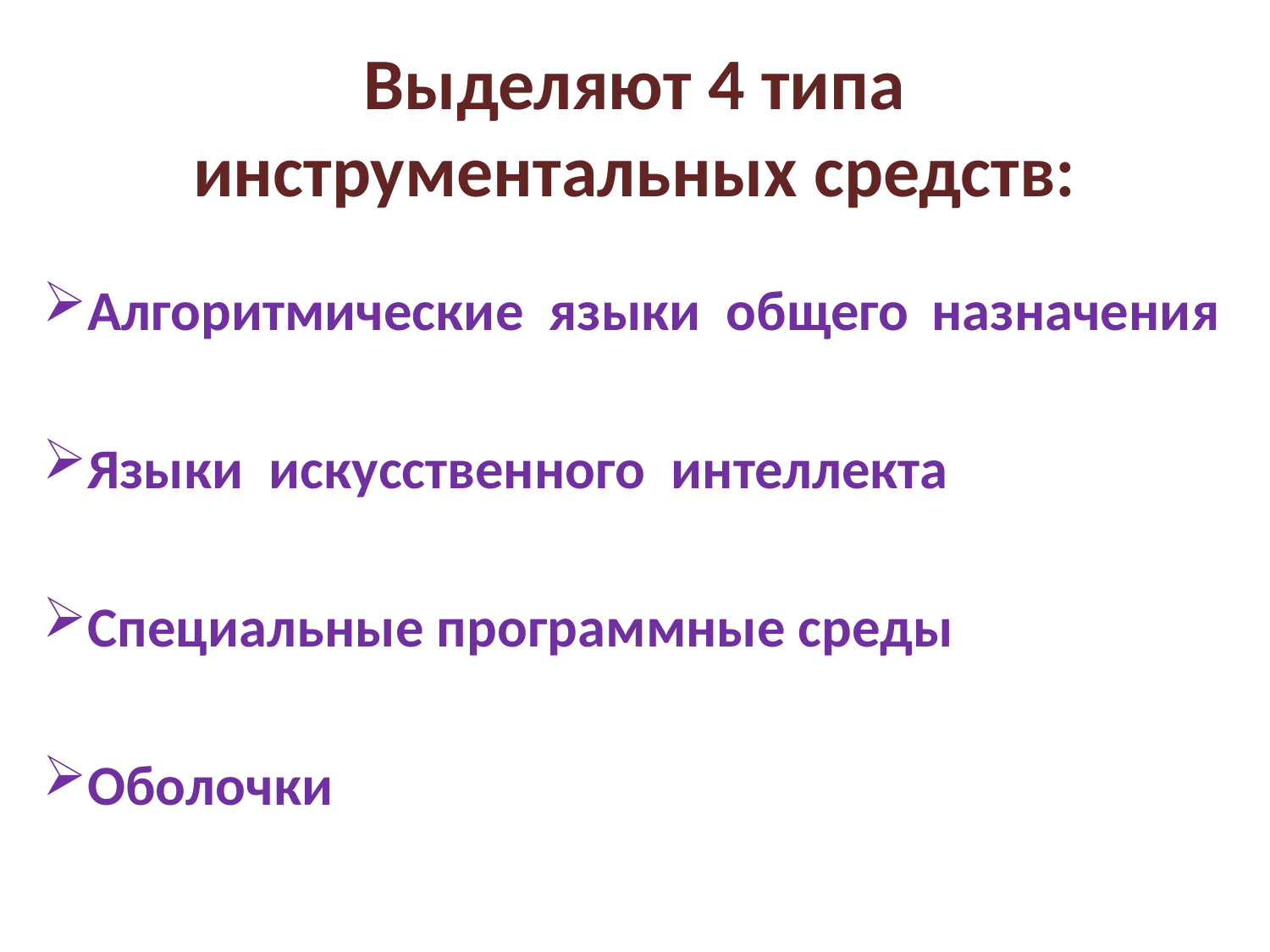

# Выделяют 4 типа инструментальных средств:
Алгоритмические  языки  общего 	назначения

Языки  искусственного  интеллекта

Специальные программные среды

Оболочки